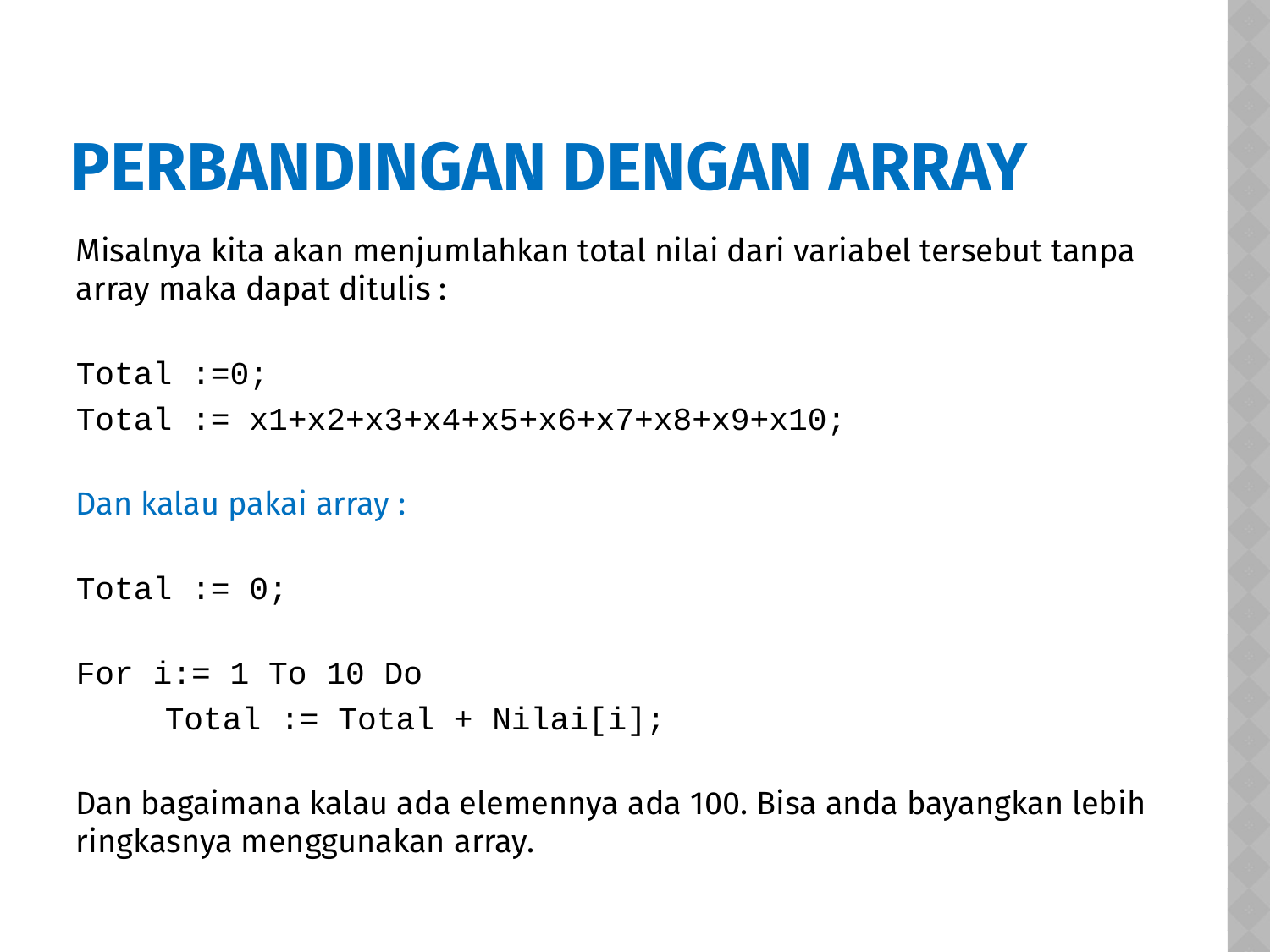

# Perbandingan dengan array
Misalnya kita akan menjumlahkan total nilai dari variabel tersebut tanpa array maka dapat ditulis :
Total :=0;
Total := x1+x2+x3+x4+x5+x6+x7+x8+x9+x10;
Dan kalau pakai array :
Total := 0;
For i:= 1 To 10 Do
	Total := Total + Nilai[i];
Dan bagaimana kalau ada elemennya ada 100. Bisa anda bayangkan lebih ringkasnya menggunakan array.